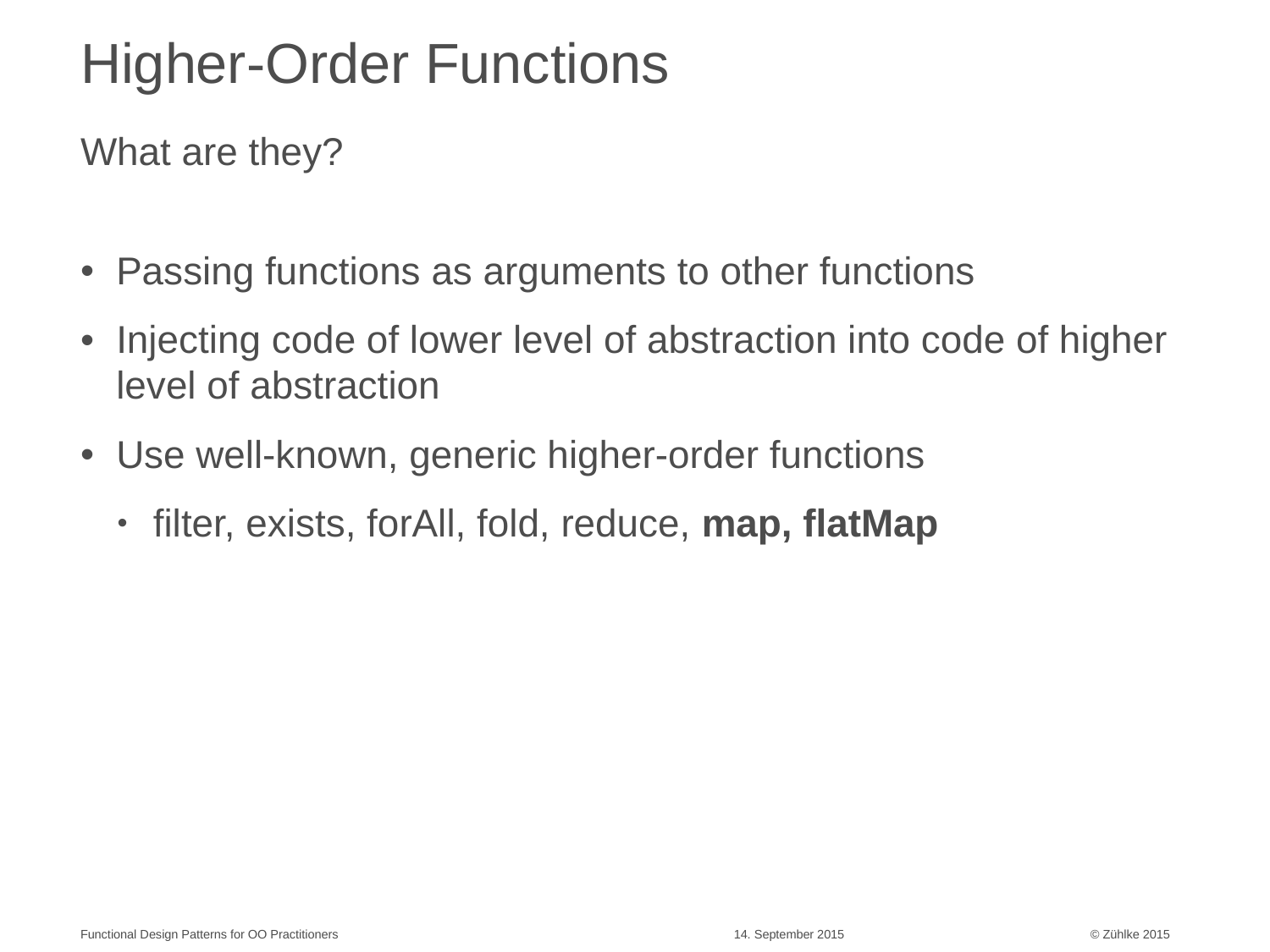

# Higher-Order Functions
What are they?
Passing functions as arguments to other functions
Injecting code of lower level of abstraction into code of higher level of abstraction
Use well-known, generic higher-order functions
filter, exists, forAll, fold, reduce, map, flatMap
Functional Design Patterns for OO Practitioners
14. September 2015